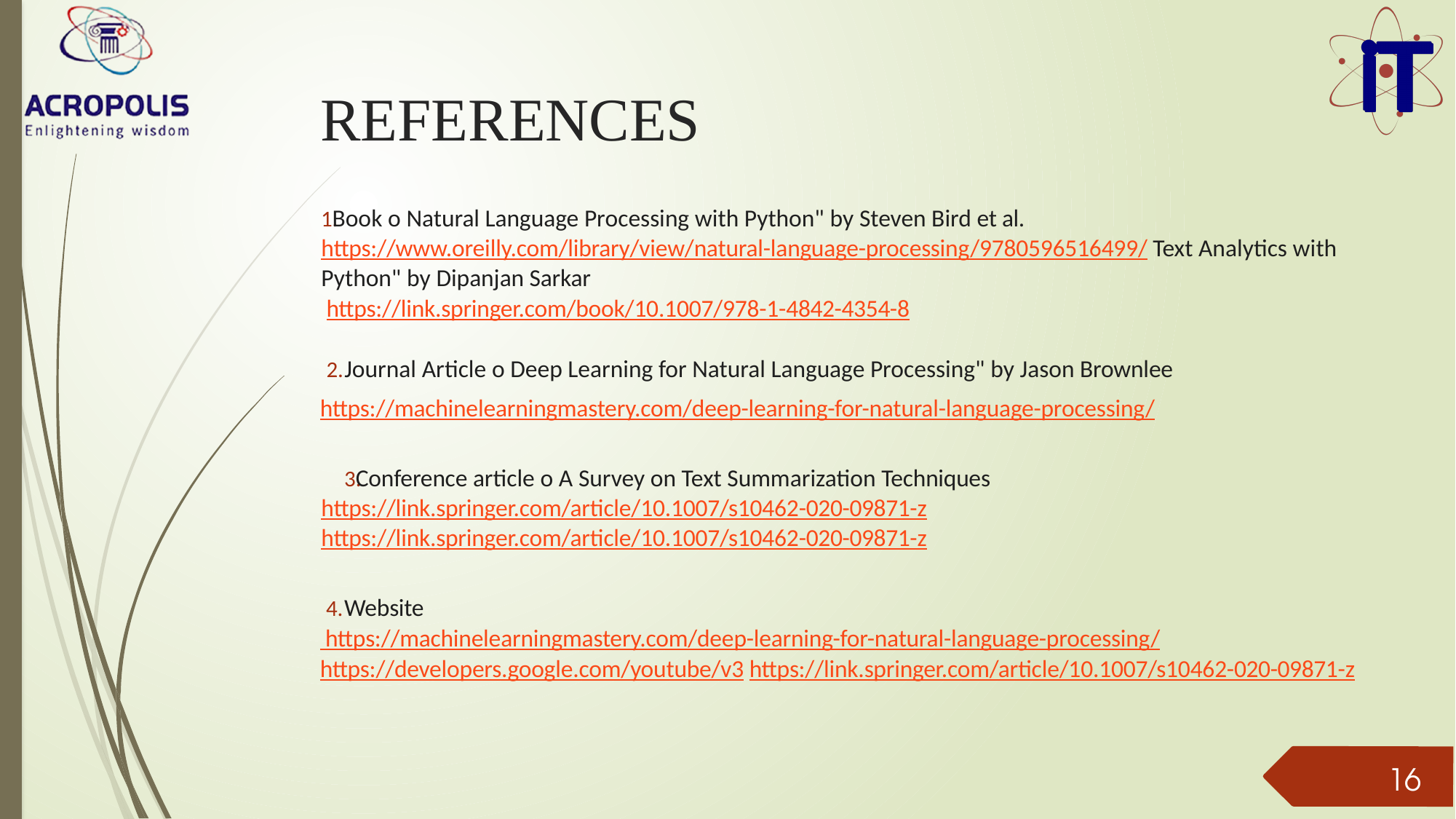

# REFERENCES
Book o Natural Language Processing with Python" by Steven Bird et al. https://www.oreilly.com/library/view/natural-language-processing/9780596516499/ Text Analytics with Python" by Dipanjan Sarkar
 https://link.springer.com/book/10.1007/978-1-4842-4354-8

Journal Article o Deep Learning for Natural Language Processing" by Jason Brownlee
https://machinelearningmastery.com/deep-learning-for-natural-language-processing/

Conference article o A Survey on Text Summarization Techniques https://link.springer.com/article/10.1007/s10462-020-09871-z https://link.springer.com/article/10.1007/s10462-020-09871-z

Website
 https://machinelearningmastery.com/deep-learning-for-natural-language-processing/   https://developers.google.com/youtube/v3 https://link.springer.com/article/10.1007/s10462-020-09871-z

16